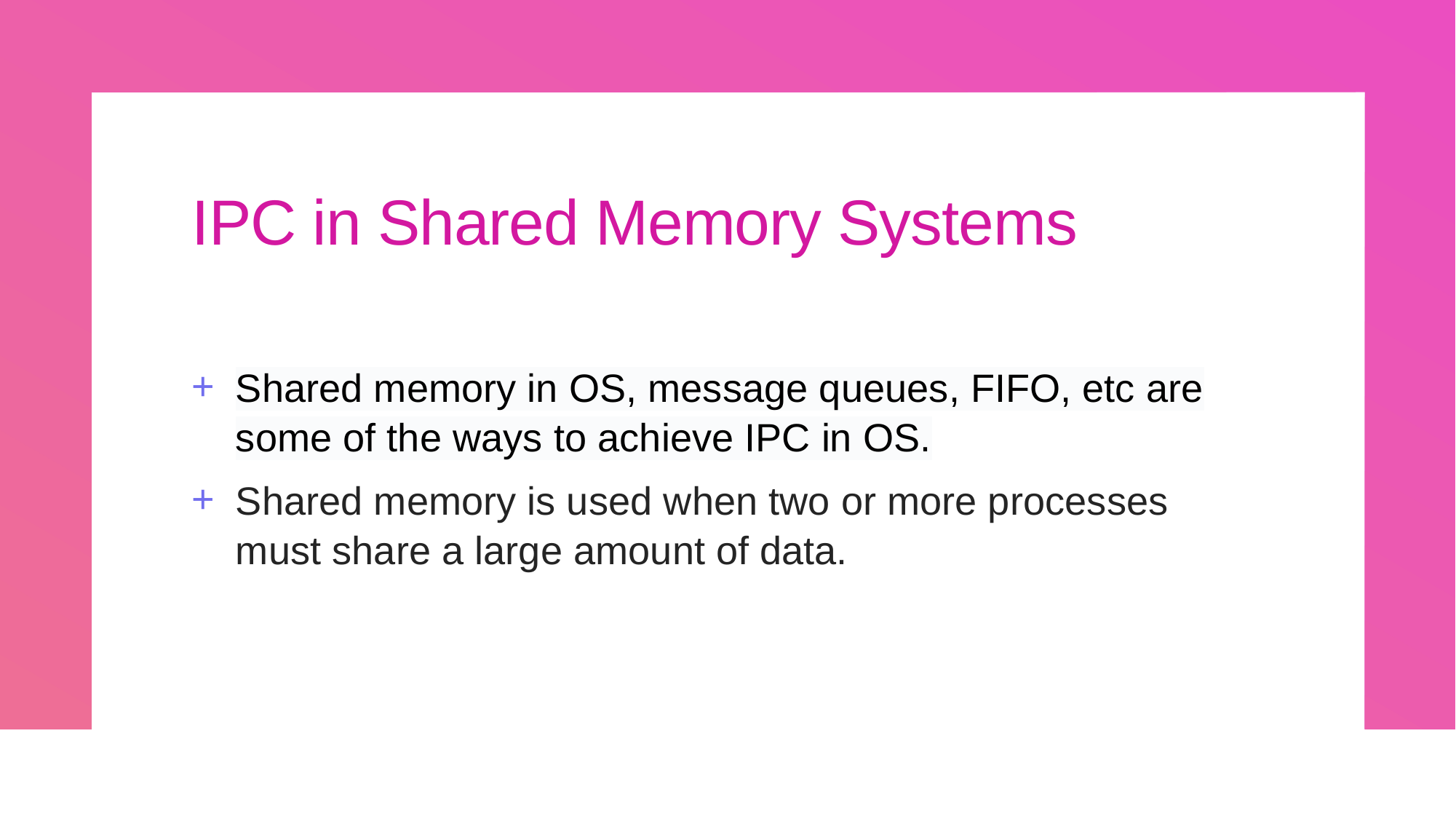

# IPC in Shared Memory Systems
Shared memory in OS, message queues, FIFO, etc are some of the ways to achieve IPC in OS.
Shared memory is used when two or more processes must share a large amount of data.